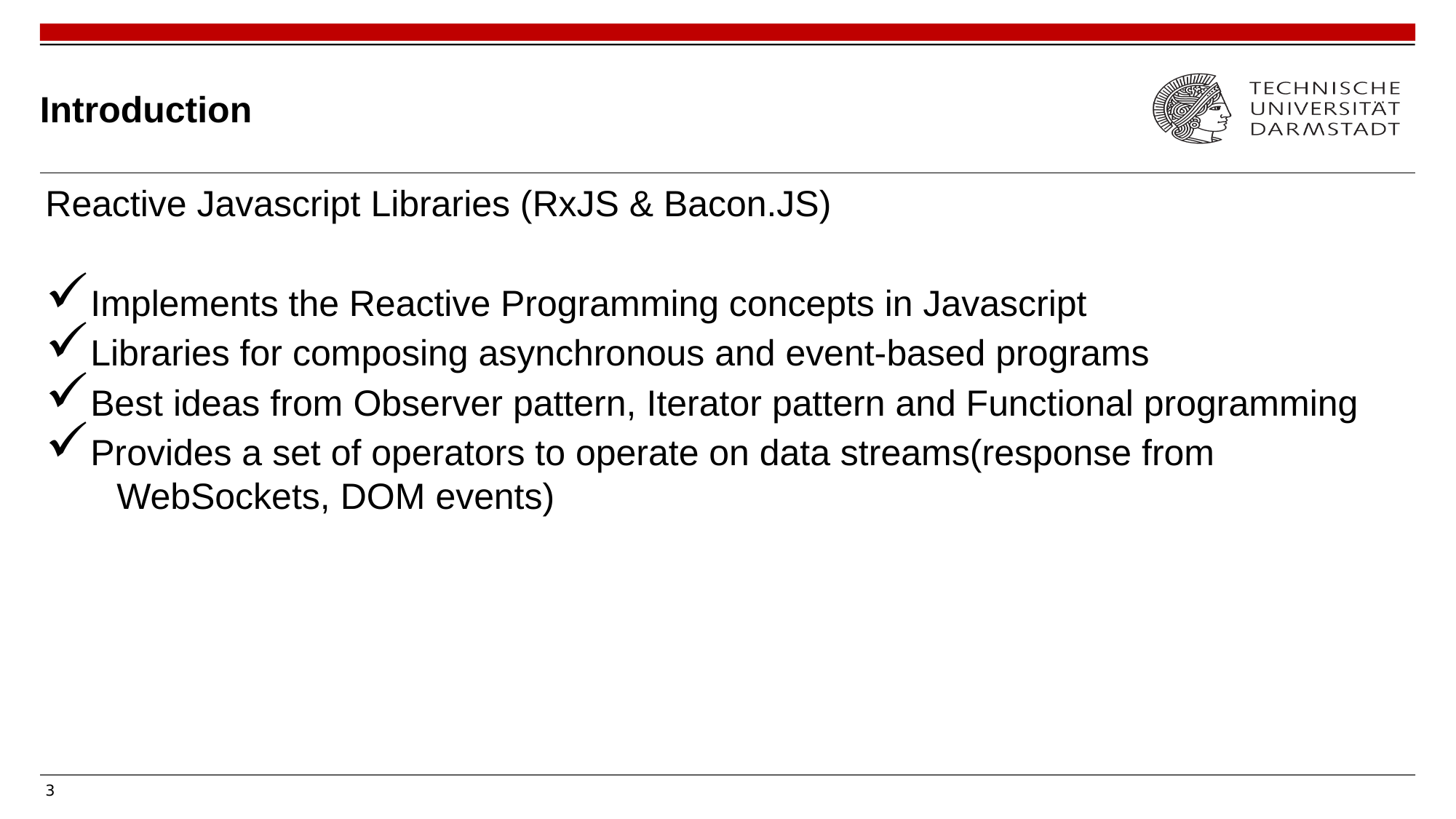

# Introduction
Reactive Javascript Libraries (RxJS & Bacon.JS)

Implements the Reactive Programming concepts in Javascript
Libraries for composing asynchronous and event-based programs
Best ideas from Observer pattern, Iterator pattern and Functional programming
Provides a set of operators to operate on data streams(response from                      WebSockets, DOM events)
3